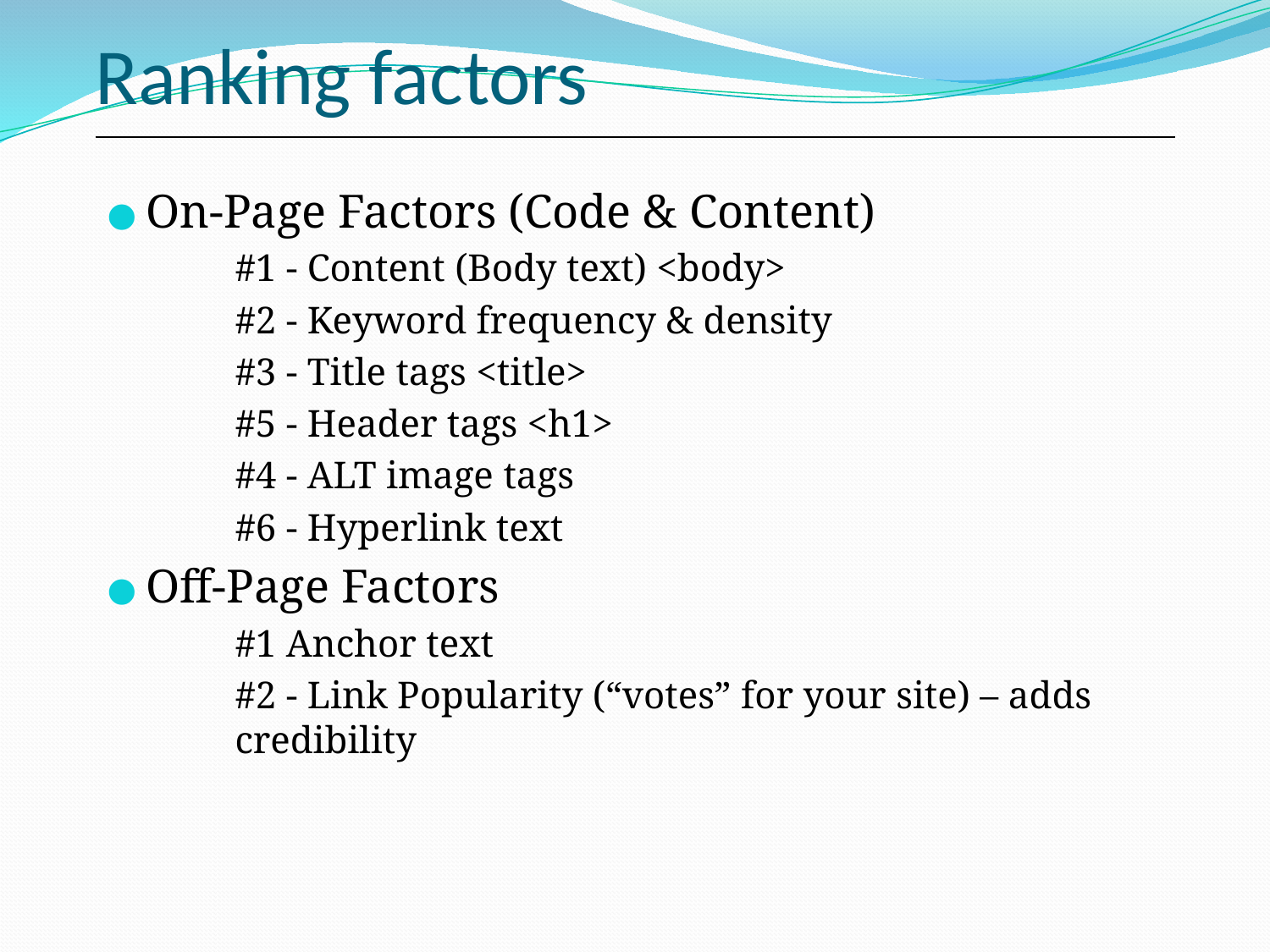

# Ranking factors
On-Page Factors (Code & Content)
#1 - Content (Body text) <body>
#2 - Keyword frequency & density
#3 - Title tags <title>
#5 - Header tags <h1>
#4 - ALT image tags
#6 - Hyperlink text
Off-Page Factors
#1 Anchor text
#2 - Link Popularity (“votes” for your site) – adds credibility